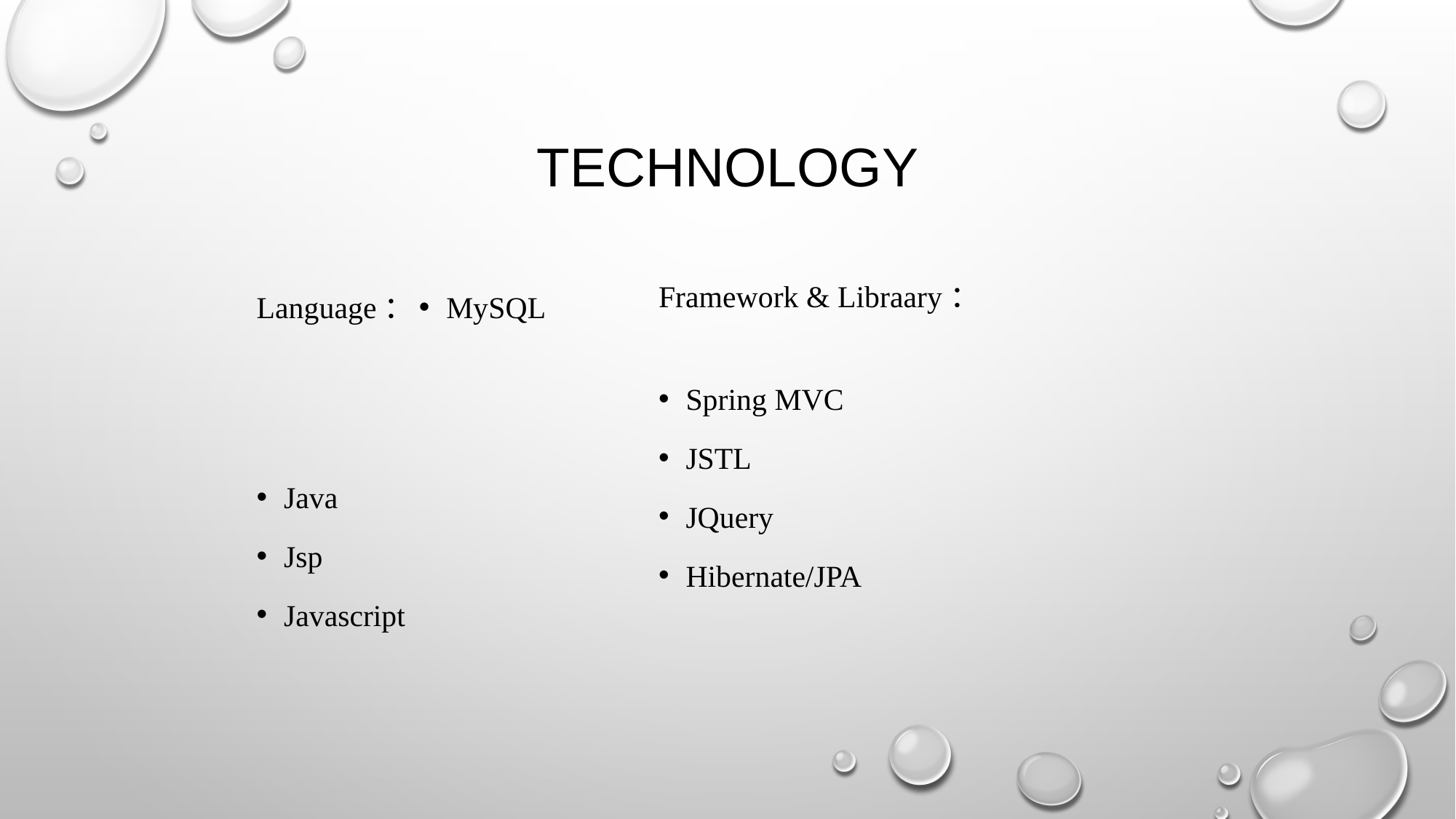

# technology
Framework & Libraary：
Spring MVC
JSTL
JQuery
Hibernate/JPA

Language：
Java
Jsp
Javascript
MySQL